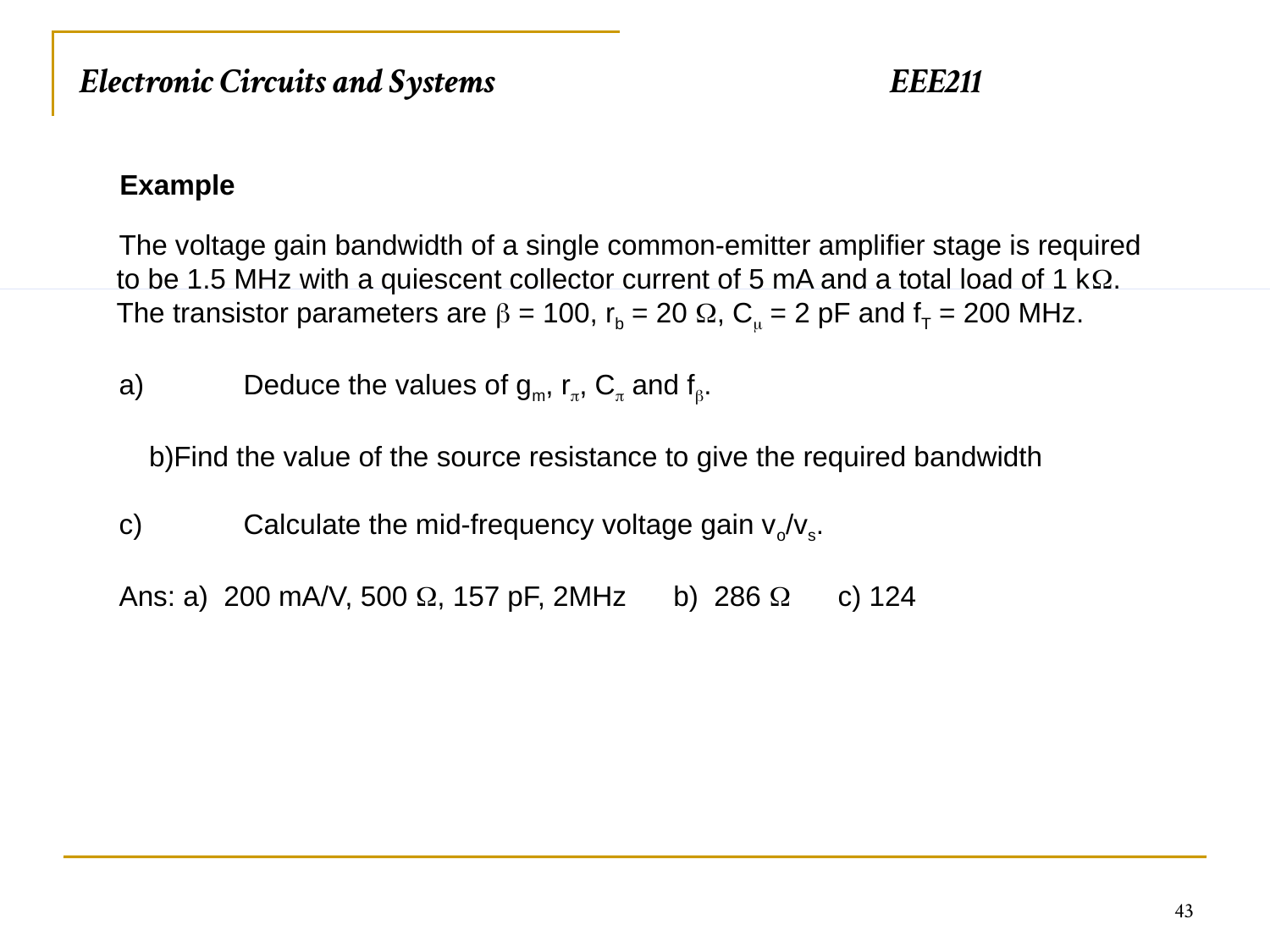

# Electronic Circuits and Systems			   	EEE211
Example
The voltage gain bandwidth of a single common-emitter amplifier stage is required to be 1.5 MHz with a quiescent collector current of 5 mA and a total load of 1 kΩ.  The transistor parameters are β = 100, rb = 20 Ω, Cμ = 2 pF and fT = 200 MHz.

a)	Deduce the values of gm, rπ, Cπ and fβ.

Find the value of the source resistance to give the required bandwidth

c)	Calculate the mid-frequency voltage gain vo/vs.

Ans: a)  200 mA/V, 500 Ω, 157 pF, 2MHz      b)  286 Ω      c) 124

43